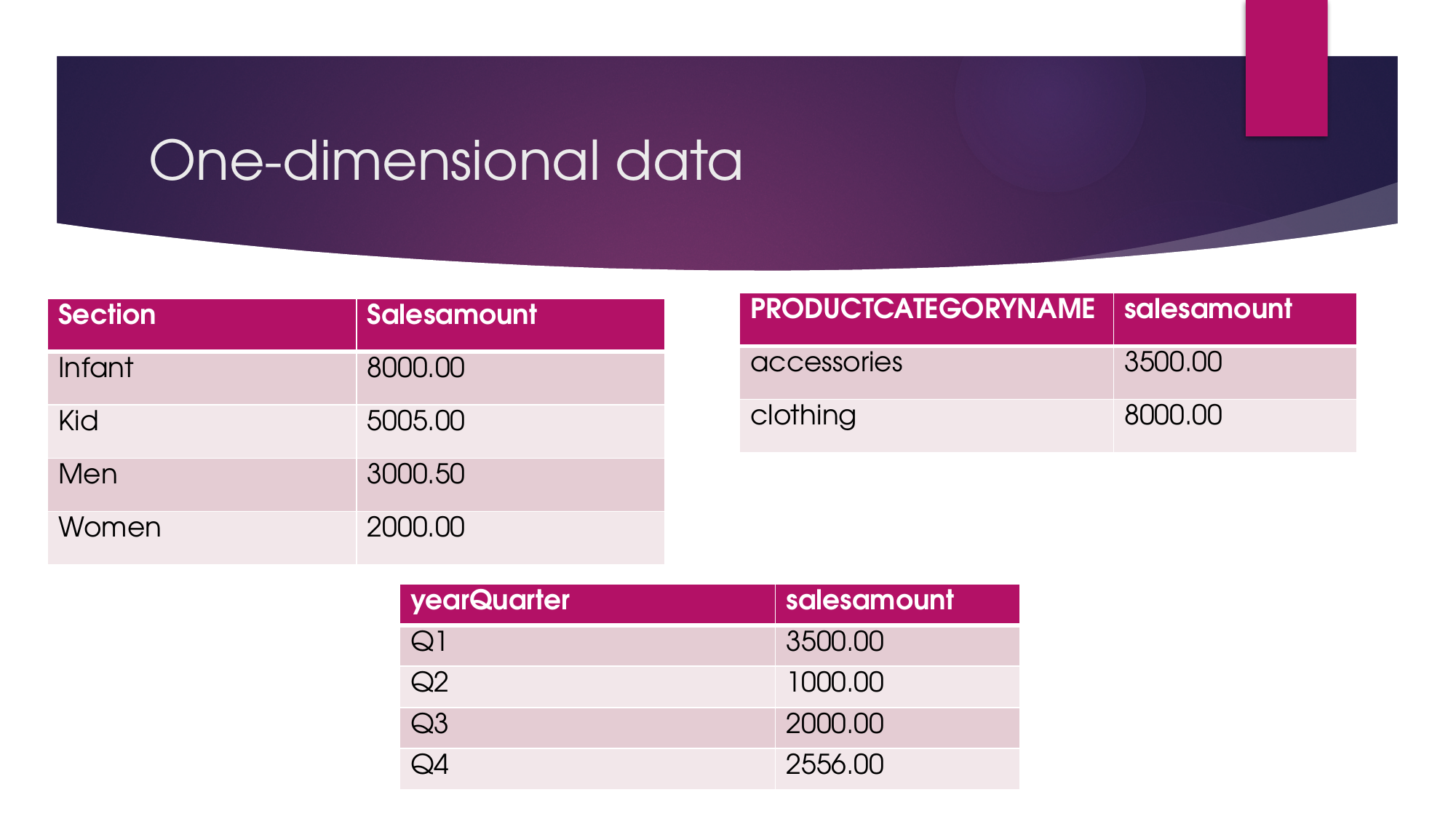

# One-dimensional data
| PRODUCTCATEGORYNAME | salesamount |
| --- | --- |
| accessories | 3500.00 |
| clothing | 8000.00 |
| Section | Salesamount |
| --- | --- |
| Infant | 8000.00 |
| Kid | 5005.00 |
| Men | 3000.50 |
| Women | 2000.00 |
| yearQuarter | salesamount |
| --- | --- |
| Q1 | 3500.00 |
| Q2 | 1000.00 |
| Q3 | 2000.00 |
| Q4 | 2556.00 |